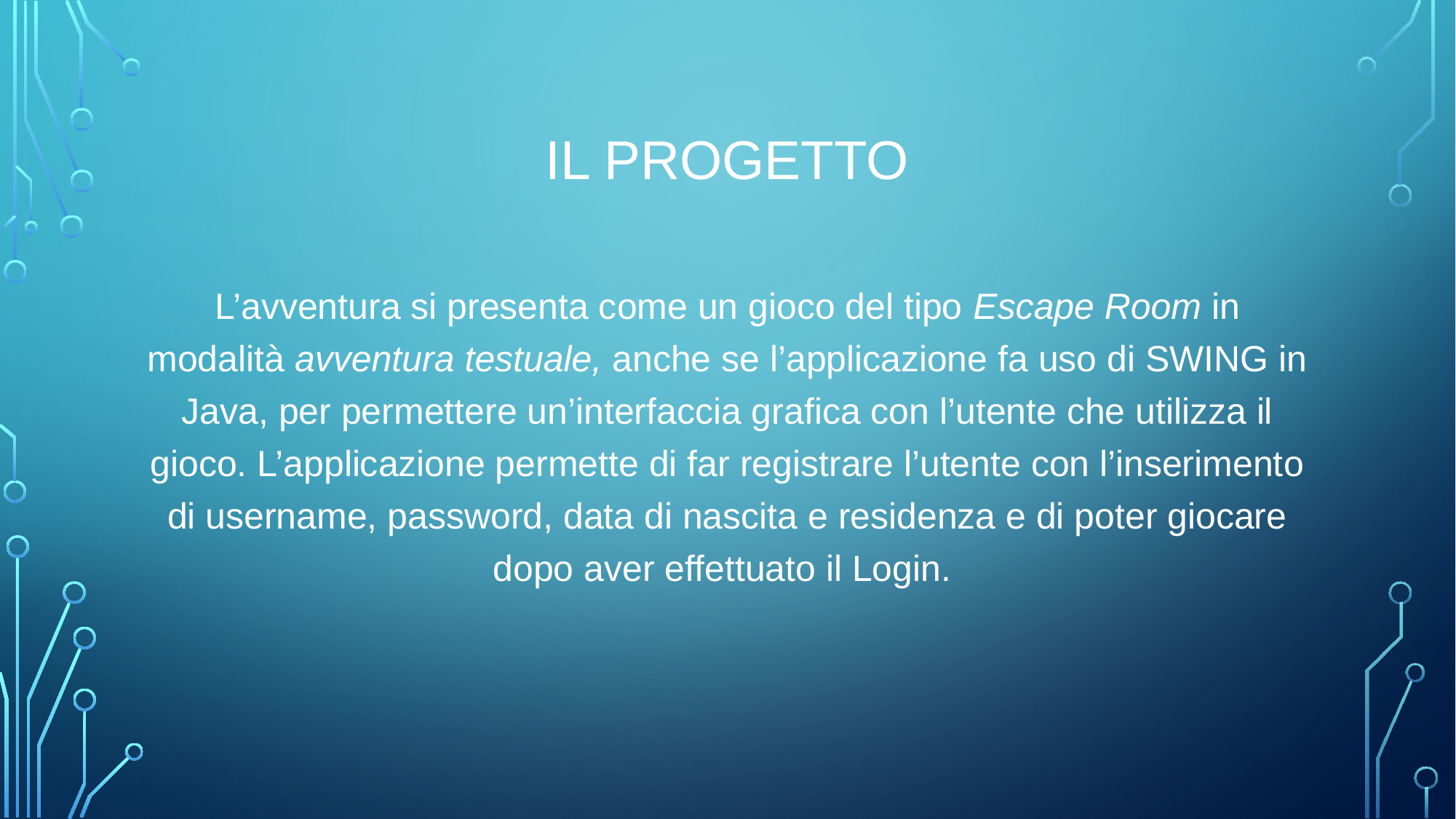

# Il progetto
L’avventura si presenta come un gioco del tipo Escape Room in modalità avventura testuale, anche se l’applicazione fa uso di SWING in Java, per permettere un’interfaccia grafica con l’utente che utilizza il gioco. L’applicazione permette di far registrare l’utente con l’inserimento di username, password, data di nascita e residenza e di poter giocare dopo aver effettuato il Login.